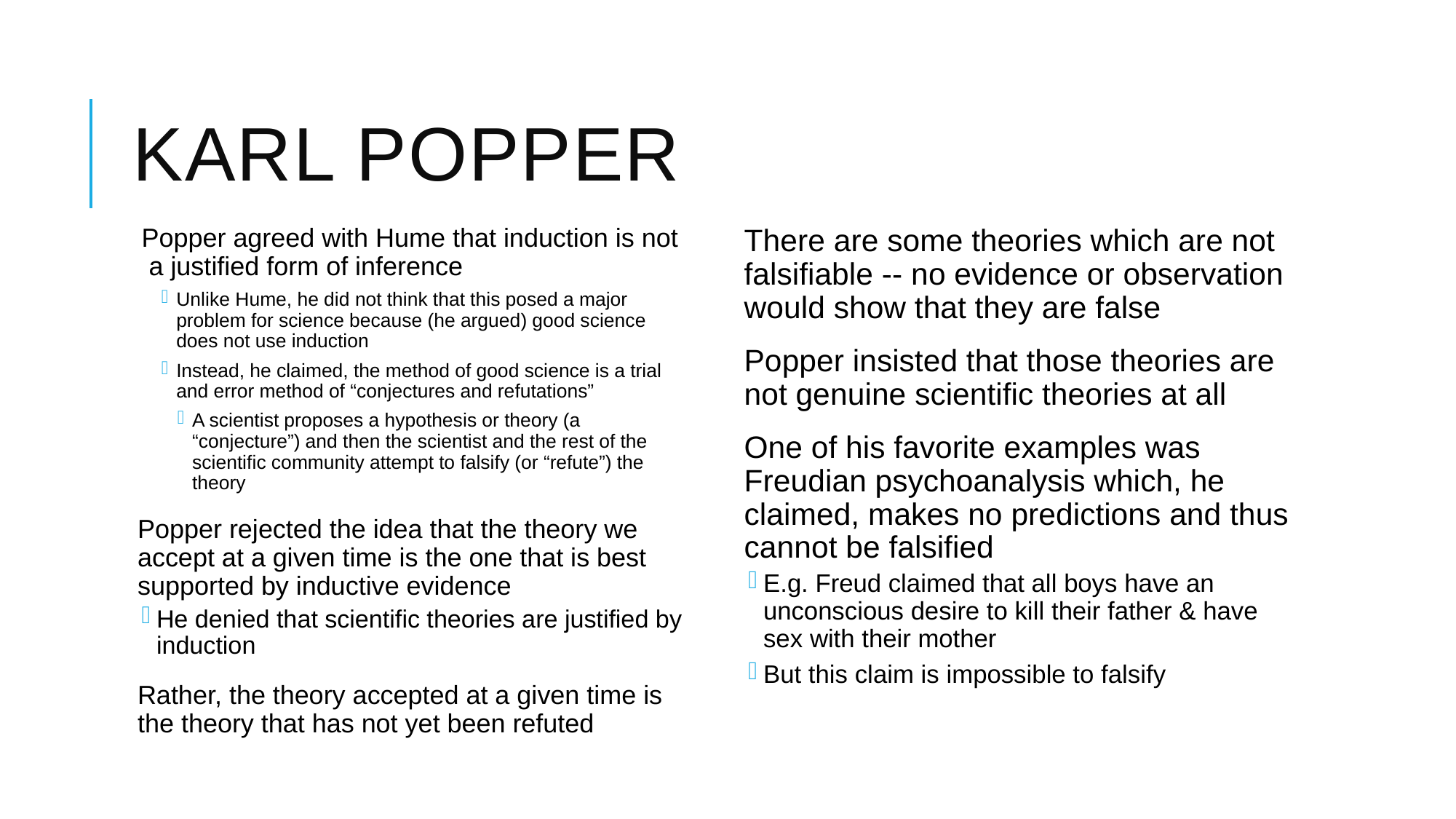

# Karl Popper
Popper agreed with Hume that induction is not  a justified form of inference
Unlike Hume, he did not think that this posed a major problem for science because (he argued) good science does not use induction
Instead, he claimed, the method of good science is a trial and error method of “conjectures and refutations”
A scientist proposes a hypothesis or theory (a “conjecture”) and then the scientist and the rest of the scientific community attempt to falsify (or “refute”) the theory
Popper rejected the idea that the theory we accept at a given time is the one that is best supported by inductive evidence
He denied that scientific theories are justified by induction
Rather, the theory accepted at a given time is the theory that has not yet been refuted
There are some theories which are not falsifiable -- no evidence or observation would show that they are false
Popper insisted that those theories are not genuine scientific theories at all
One of his favorite examples was Freudian psychoanalysis which, he claimed, makes no predictions and thus cannot be falsified
E.g. Freud claimed that all boys have an unconscious desire to kill their father & have sex with their mother
But this claim is impossible to falsify